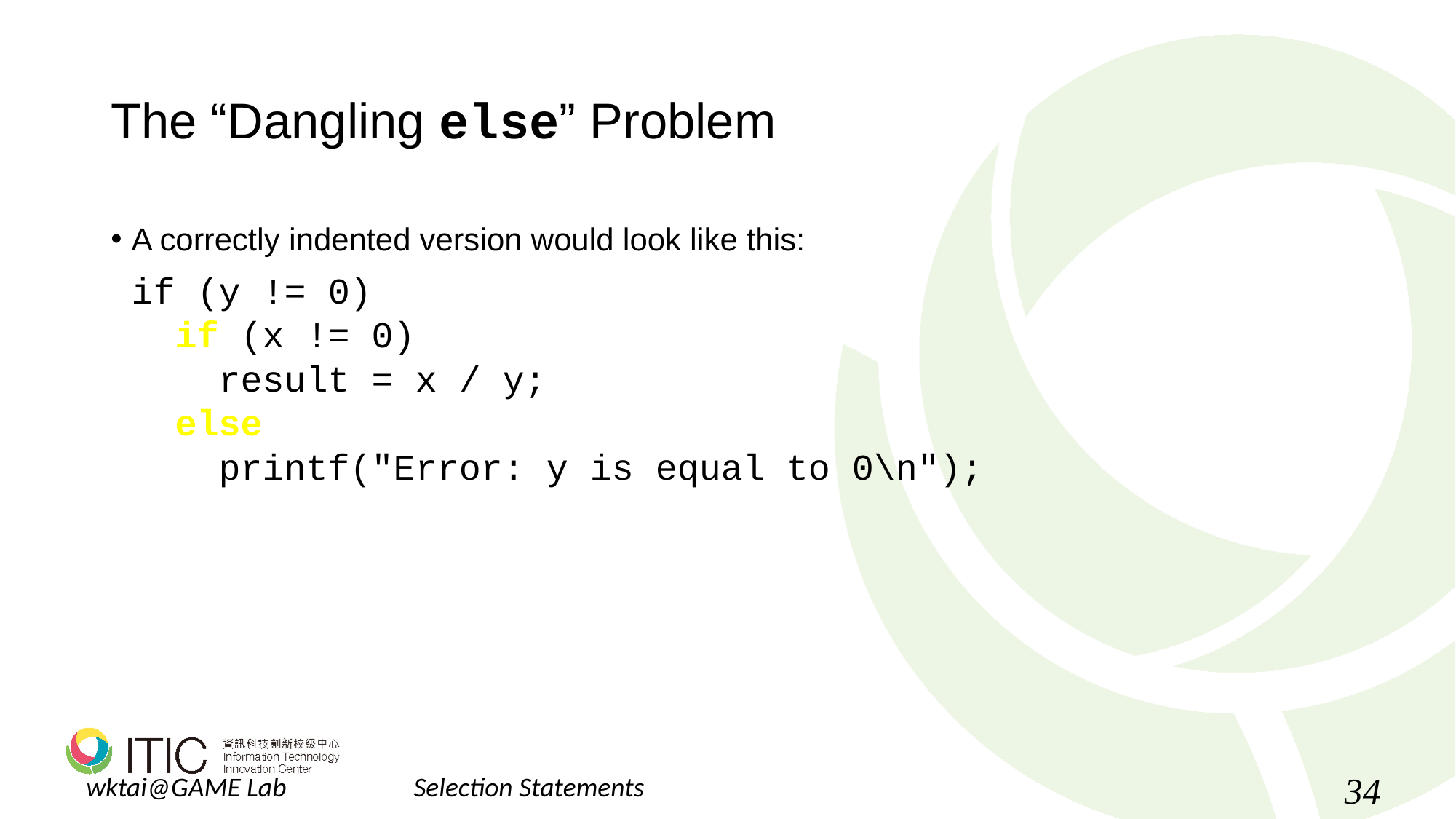

# The “Dangling else” Problem
A correctly indented version would look like this:
	if (y != 0)
	  if (x != 0)
	    result = x / y;
	  else
	    printf("Error: y is equal to 0\n");